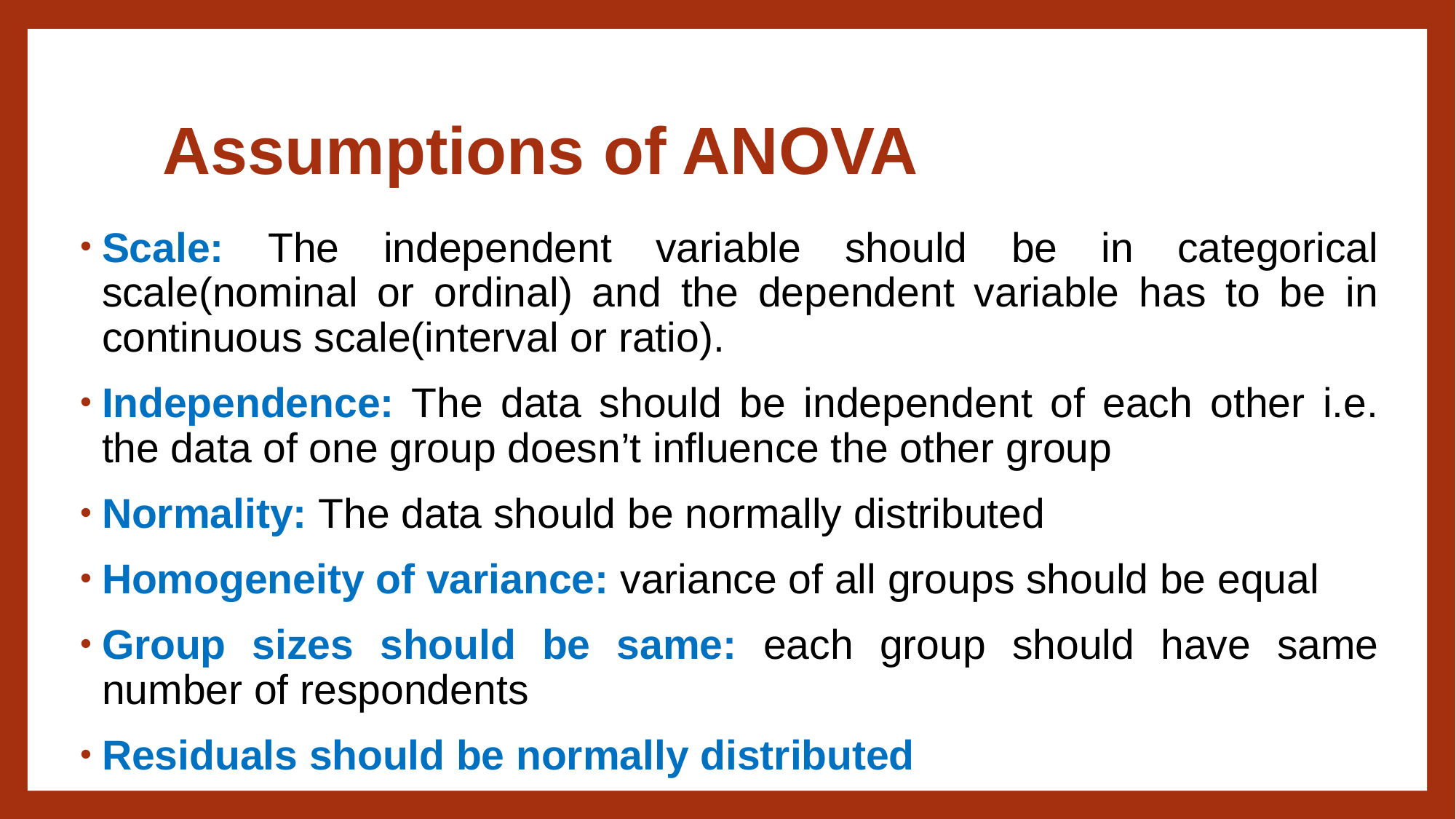

# Assumptions of ANOVA
Scale: The independent variable should be in categorical scale(nominal or ordinal) and the dependent variable has to be in continuous scale(interval or ratio).
Independence: The data should be independent of each other i.e. the data of one group doesn’t influence the other group
Normality: The data should be normally distributed
Homogeneity of variance: variance of all groups should be equal
Group sizes should be same: each group should have same number of respondents
Residuals should be normally distributed